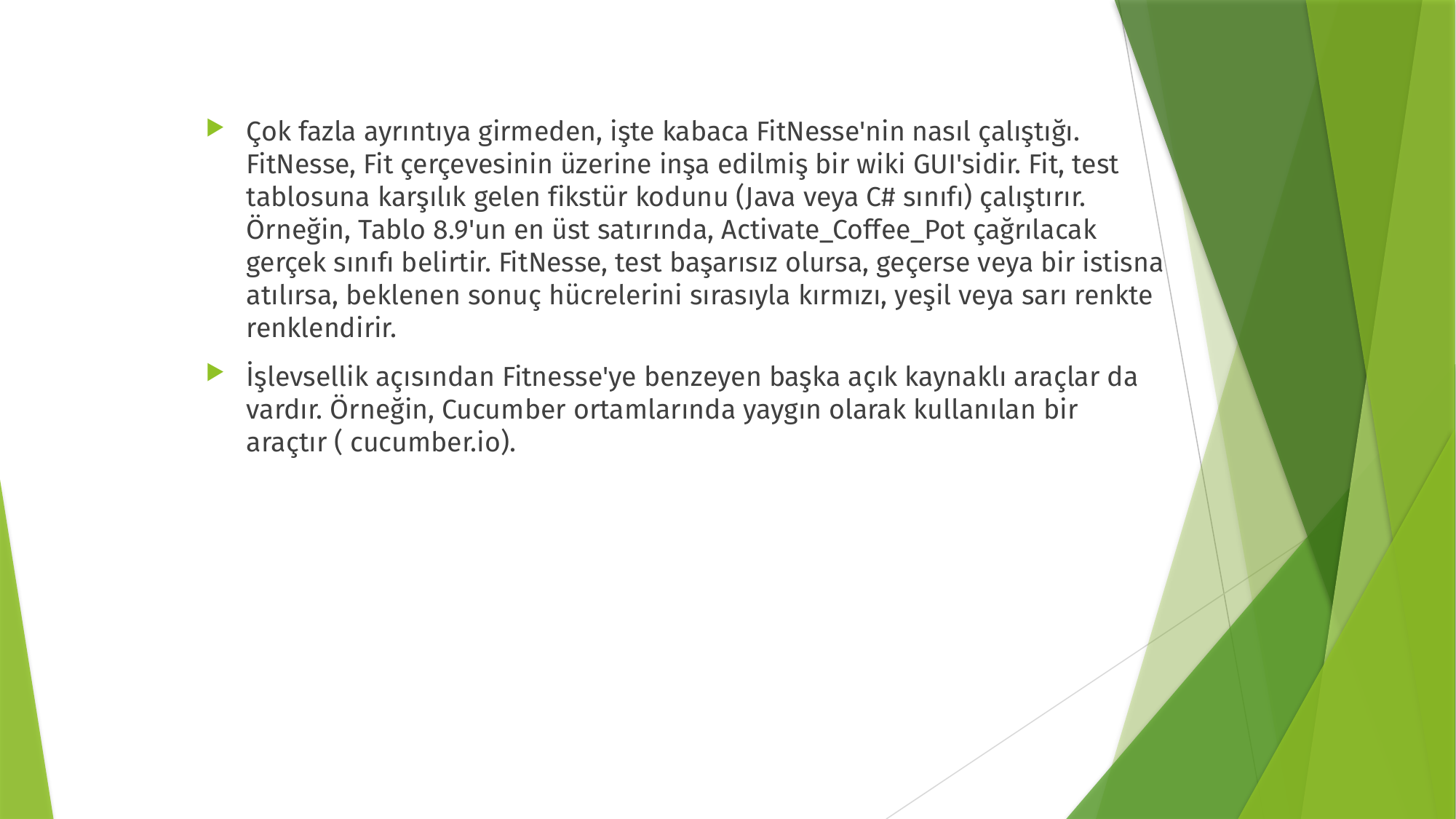

Çok fazla ayrıntıya girmeden, işte kabaca FitNesse'nin nasıl çalıştığı. FitNesse, Fit çerçevesinin üzerine inşa edilmiş bir wiki GUI'sidir. Fit, test tablosuna karşılık gelen fikstür kodunu (Java veya C# sınıfı) çalıştırır. Örneğin, Tablo 8.9'un en üst satırında, Activate_Coffee_Pot çağrılacak gerçek sınıfı belirtir. FitNesse, test başarısız olursa, geçerse veya bir istisna atılırsa, beklenen sonuç hücrelerini sırasıyla kırmızı, yeşil veya sarı renkte renklendirir.
İşlevsellik açısından Fitnesse'ye benzeyen başka açık kaynaklı araçlar da vardır. Örneğin, Cucumber ortamlarında yaygın olarak kullanılan bir araçtır ( cucumber.io).